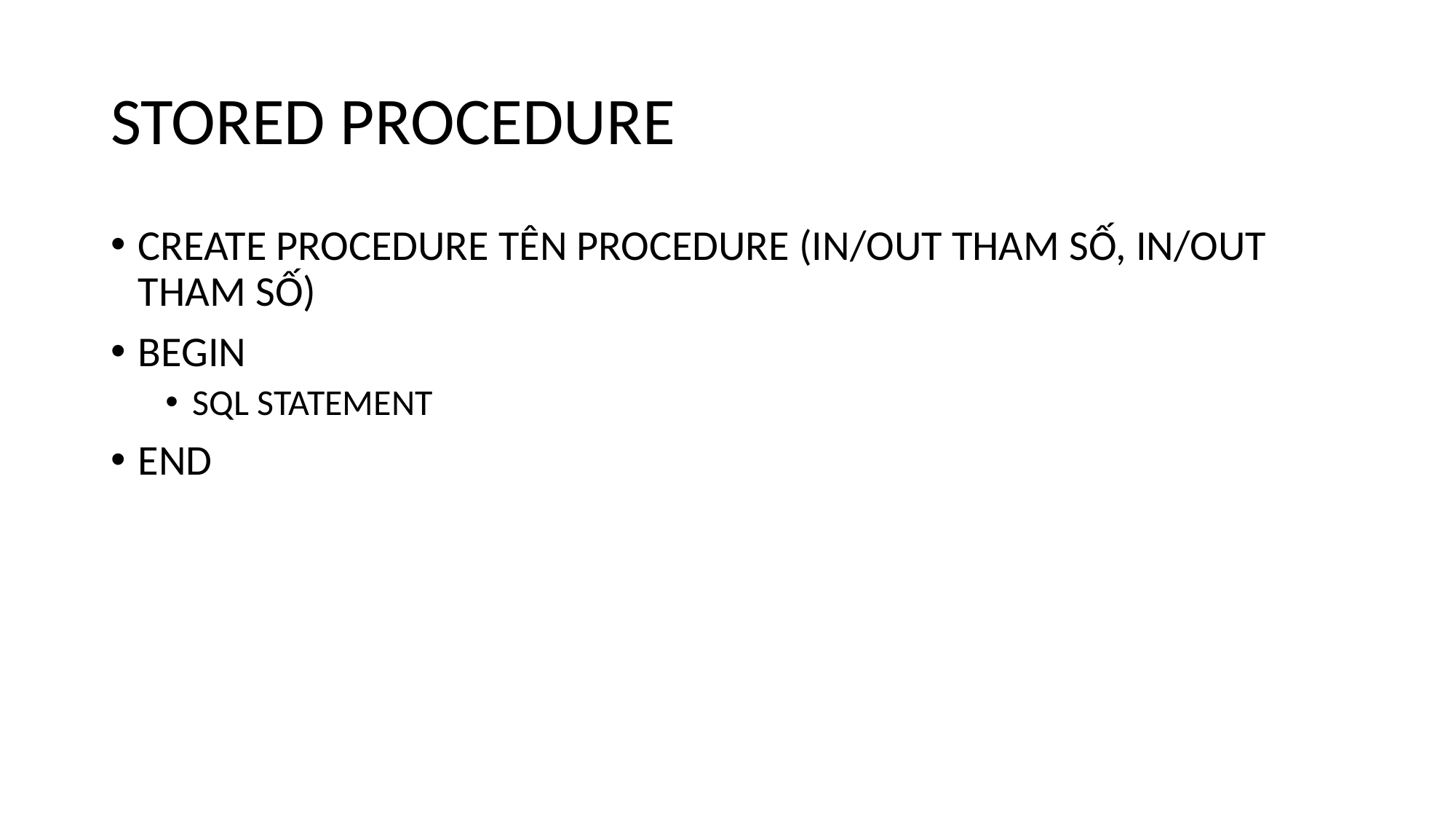

# STORED PROCEDURE
CREATE PROCEDURE TÊN PROCEDURE (IN/OUT THAM SỐ, IN/OUT THAM SỐ)
BEGIN
SQL STATEMENT
END